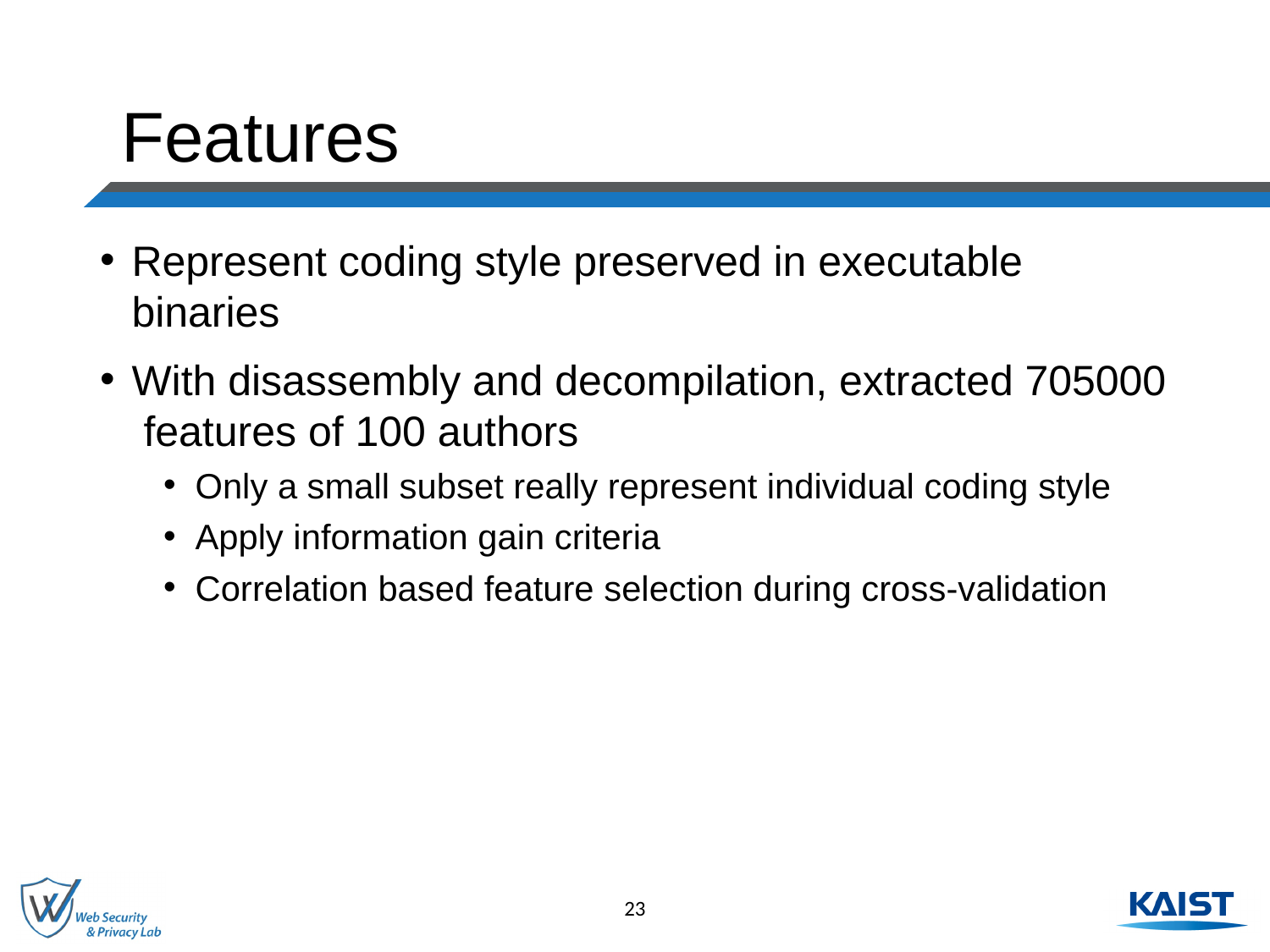

# Features
Represent coding style preserved in executable binaries
With disassembly and decompilation, extracted 705000  features of 100 authors
Only a small subset really represent individual coding style
Apply information gain criteria
Correlation based feature selection during cross-validation

23